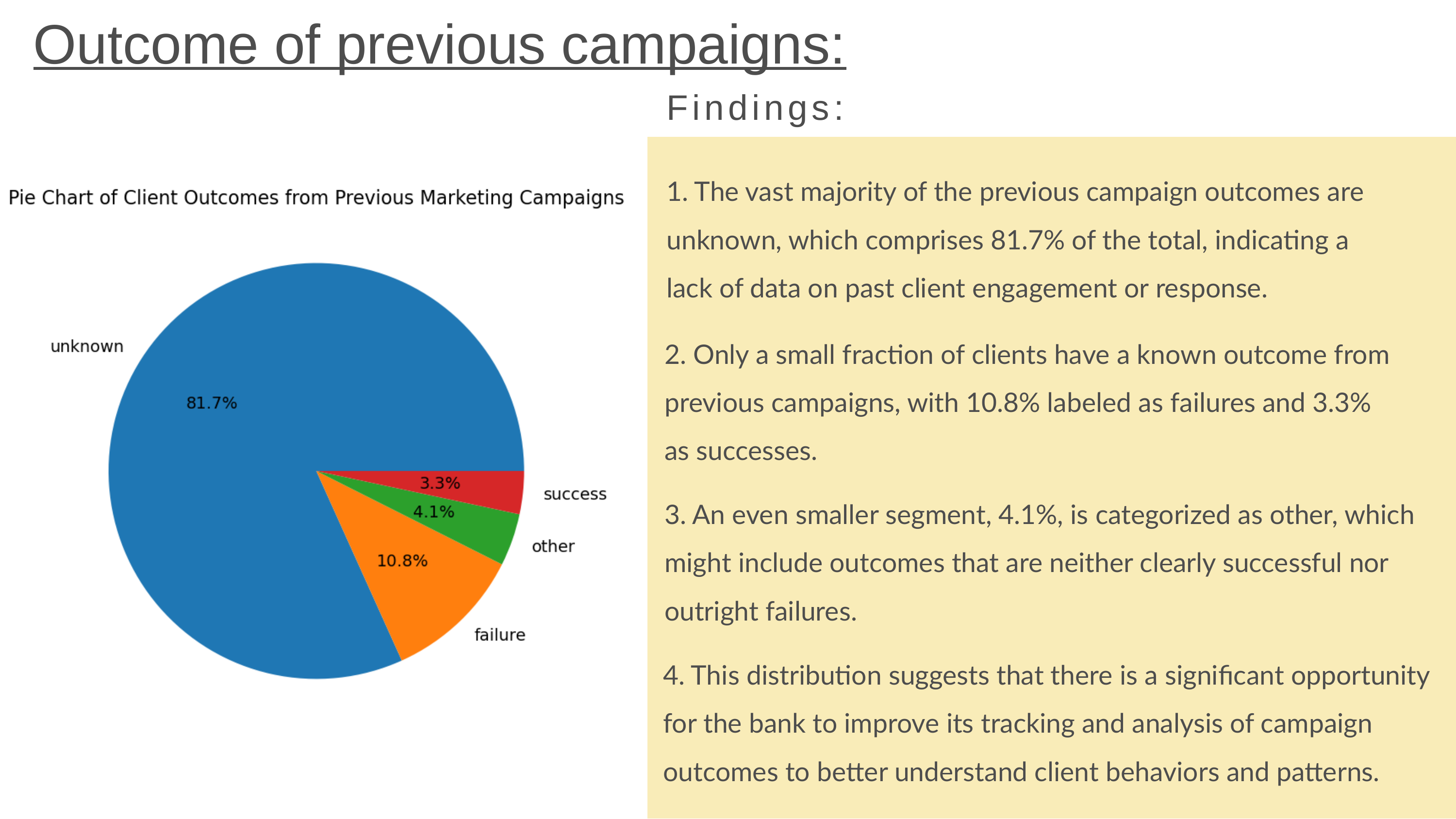

Outcome of previous campaigns:
Findings:

1. The vast majority of the previous campaign outcomes are unknown, which comprises 81.7% of the total, indicating a lack of data on past client engagement or response.

2. Only a small fraction of clients have a known outcome from previous campaigns, with 10.8% labeled as failures and 3.3% as successes.
3. An even smaller segment, 4.1%, is categorized as other, which might include outcomes that are neither clearly successful nor outright failures.
4. This distribution suggests that there is a significant opportunity for the bank to improve its tracking and analysis of campaign outcomes to better understand client behaviors and patterns.